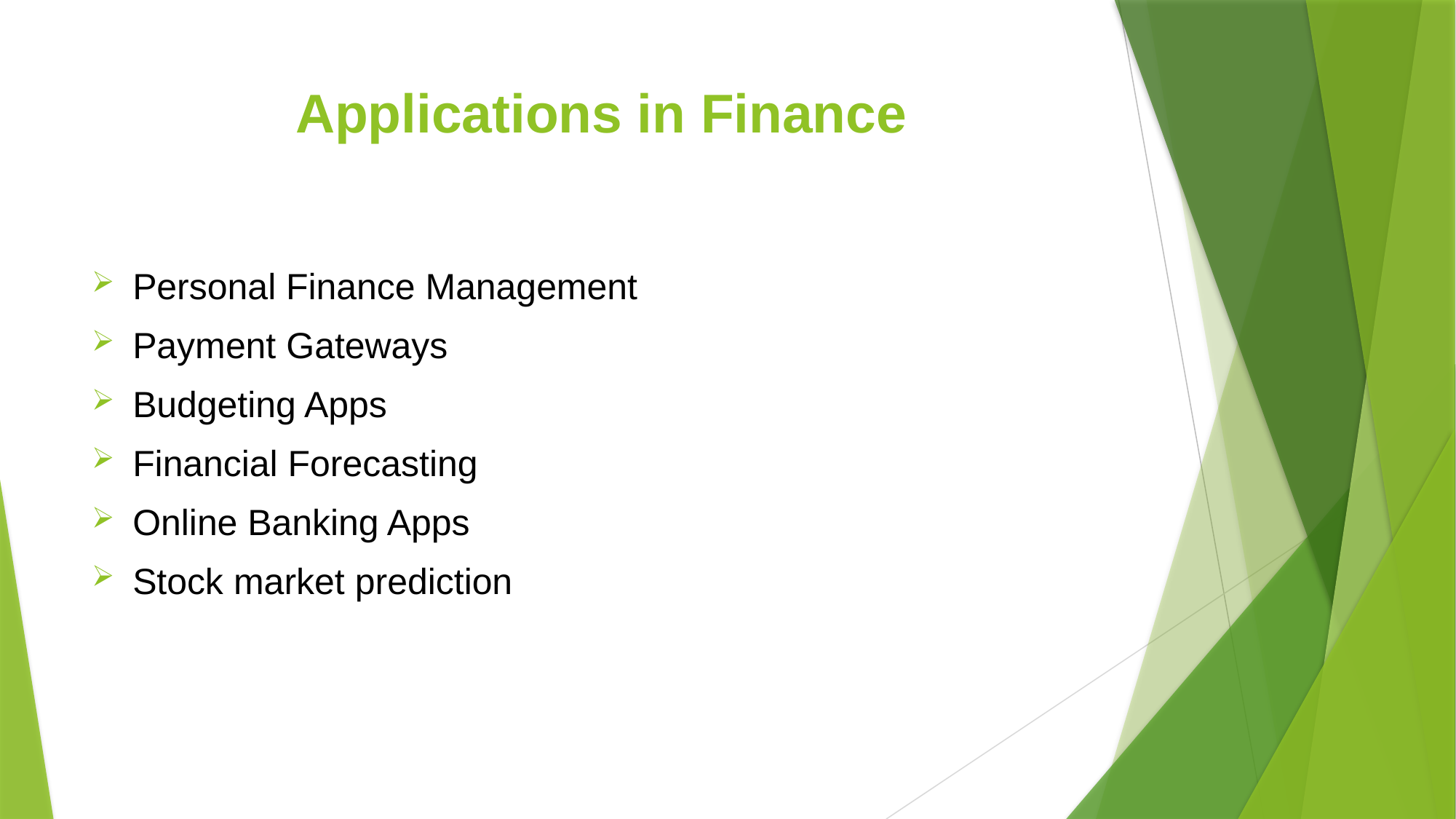

# Applications in Finance
Personal Finance Management
Payment Gateways
Budgeting Apps
Financial Forecasting
Online Banking Apps
Stock market prediction, algorithmic trading